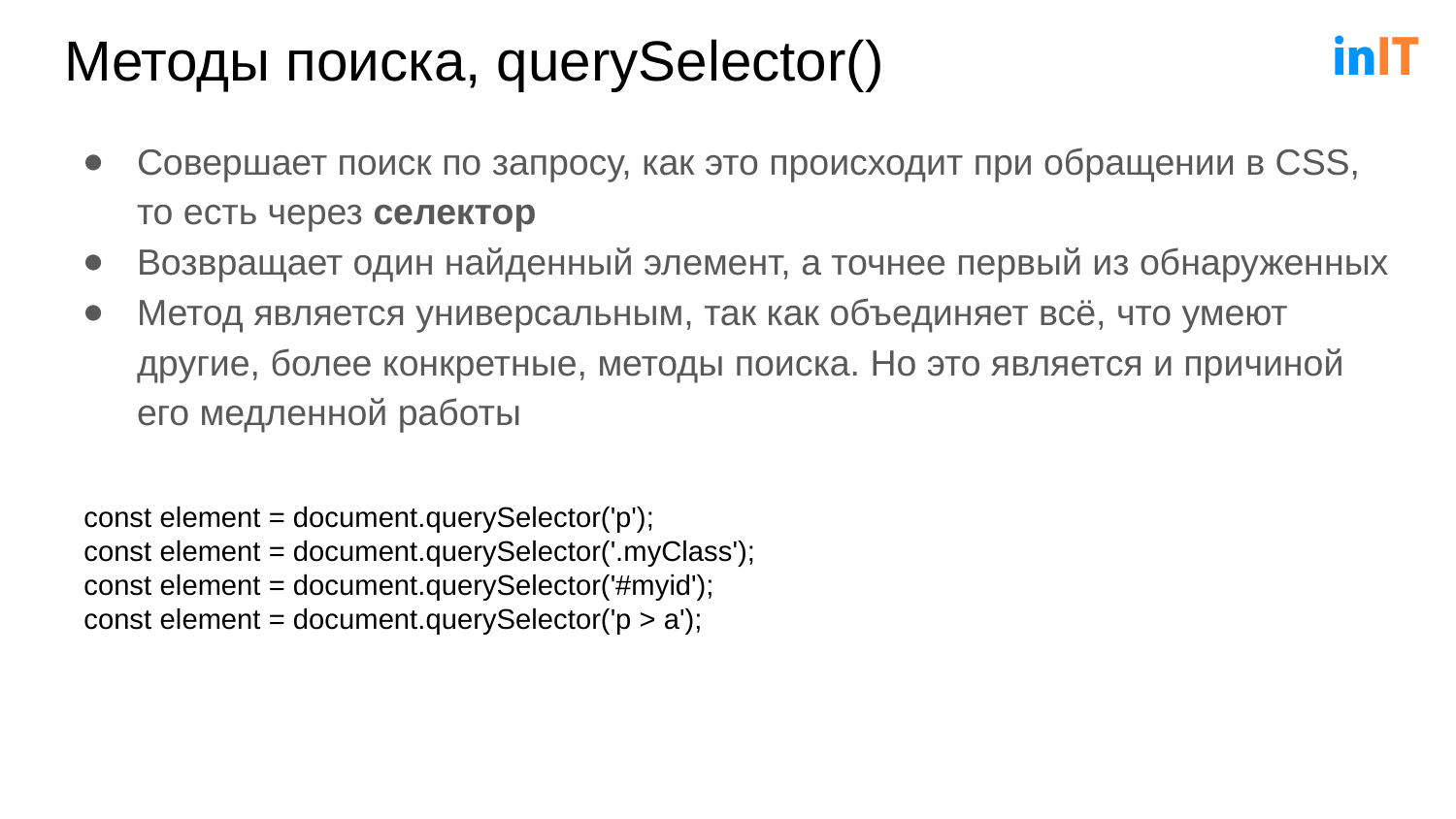

# Методы поиска, querySelector()
Совершает поиск по запросу, как это происходит при обращении в CSS, то есть через селектор
Возвращает один найденный элемент, а точнее первый из обнаруженных
Метод является универсальным, так как объединяет всё, что умеют другие, более конкретные, методы поиска. Но это является и причиной его медленной работы
const element = document.querySelector('p');
const element = document.querySelector('.myClass');
const element = document.querySelector('#myid');
const element = document.querySelector('p > a');